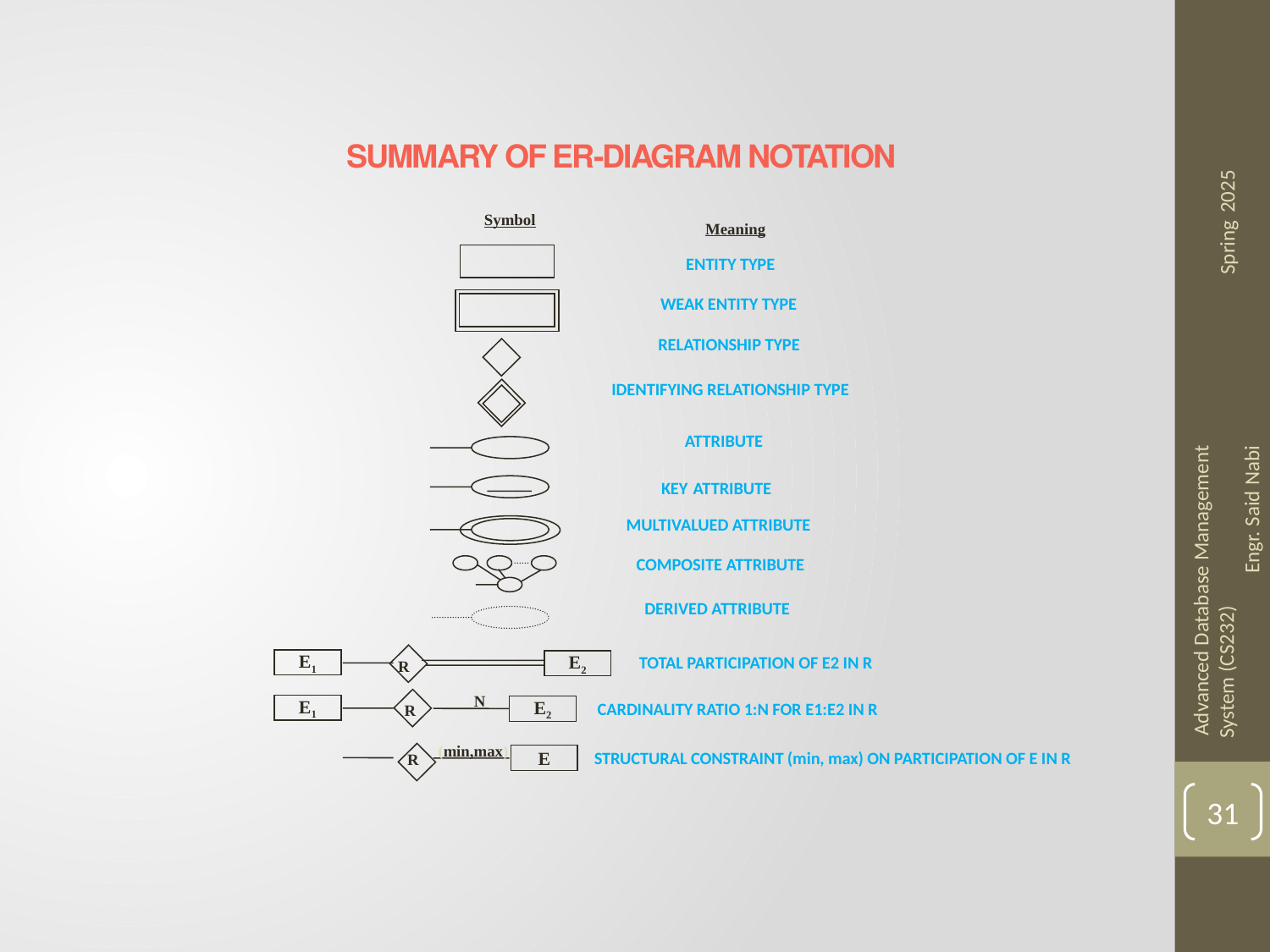

# SUMMARY OF ER-DIAGRAM NOTATION
Symbol
Meaning

ENTITY TYPE

WEAK ENTITY TYPE
RELATIONSHIP TYPE

IDENTIFYING RELATIONSHIP TYPE

ATTRIBUTE

KEY ATTRIBUTE

MULTIVALUED ATTRIBUTE

COMPOSITE ATTRIBUTE

DERIVED ATTRIBUTE

E1

TOTAL PARTICIPATION OF E2 IN R
R

E2

N
R

E1
E2
CARDINALITY RATIO 1:N FOR E1:E2 IN R

(min,max)
R
E
STRUCTURAL CONSTRAINT (min, max) ON PARTICIPATION OF E IN R

31